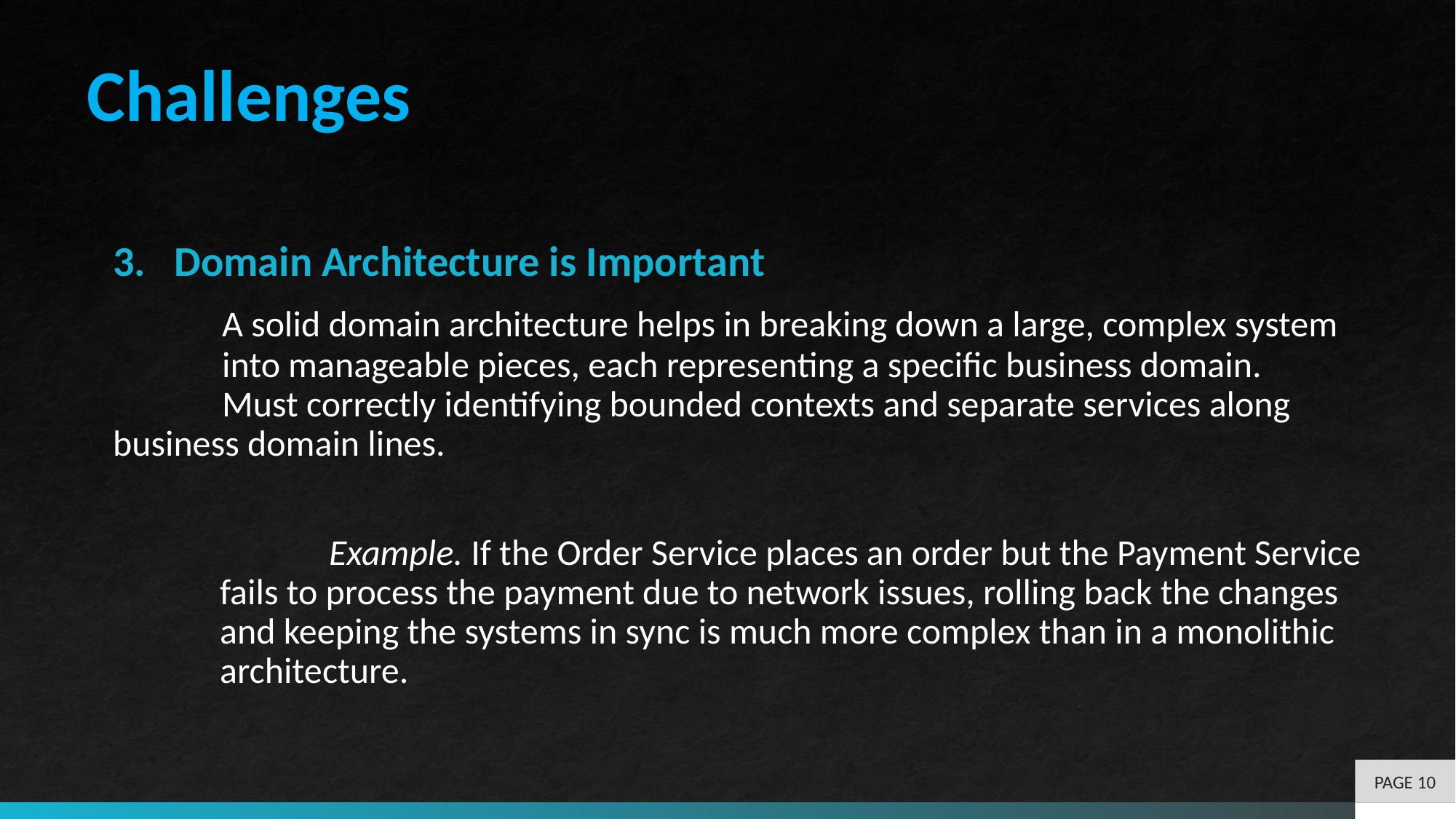

Challenges
Domain Architecture is Important
	A solid domain architecture helps in breaking down a large, complex system 	into manageable pieces, each representing a specific business domain.
	Must correctly identifying bounded contexts and separate services along 	business domain lines.

	Example. If the Order Service places an order but the Payment Service fails to process the payment due to network issues, rolling back the changes and keeping the systems in sync is much more complex than in a monolithic architecture.
PAGE 10